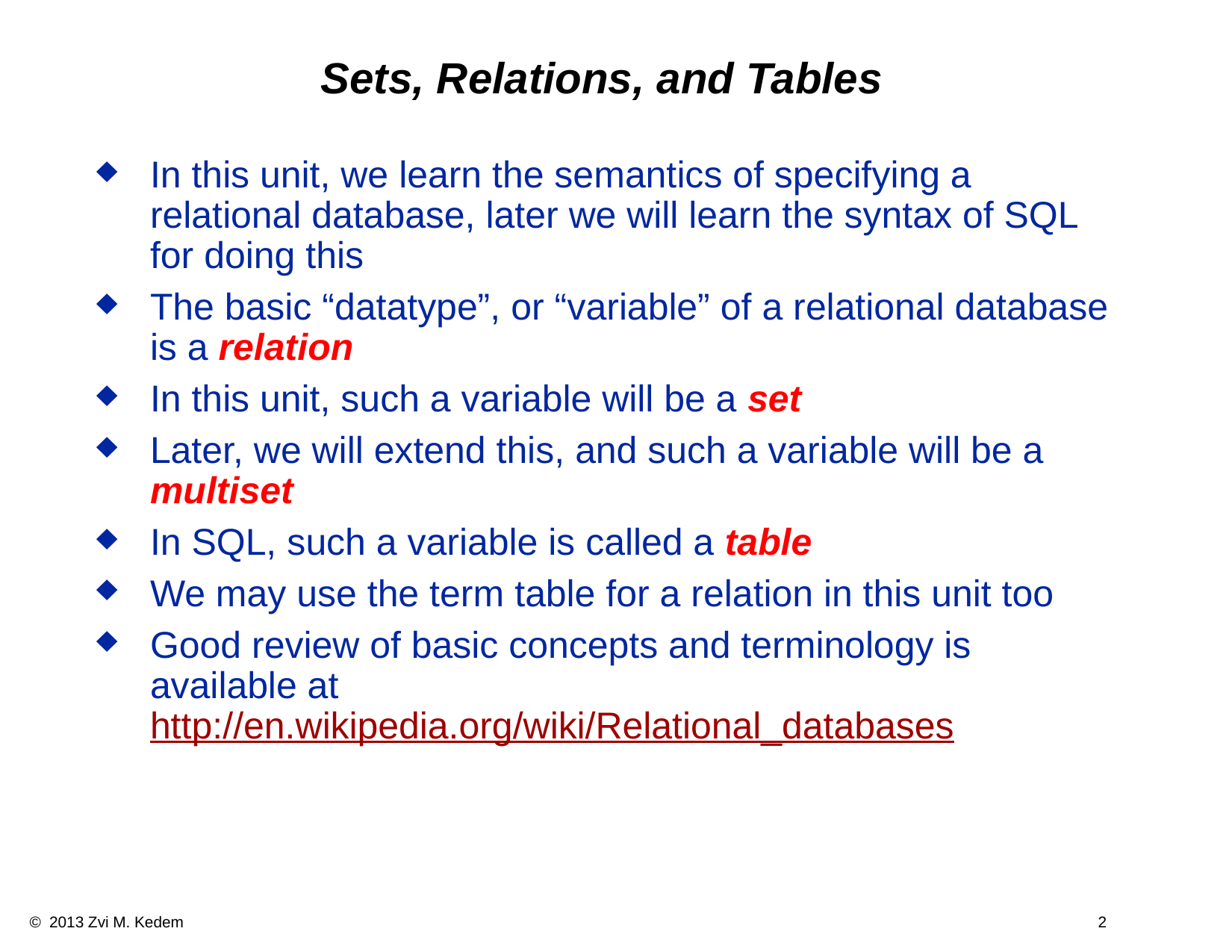

# Sets, Relations, and Tables
In this unit, we learn the semantics of specifying a relational database, later we will learn the syntax of SQL for doing this
The basic “datatype”, or “variable” of a relational database is a relation
In this unit, such a variable will be a set
Later, we will extend this, and such a variable will be a multiset
In SQL, such a variable is called a table
We may use the term table for a relation in this unit too
Good review of basic concepts and terminology is available at http://en.wikipedia.org/wiki/Relational_databases